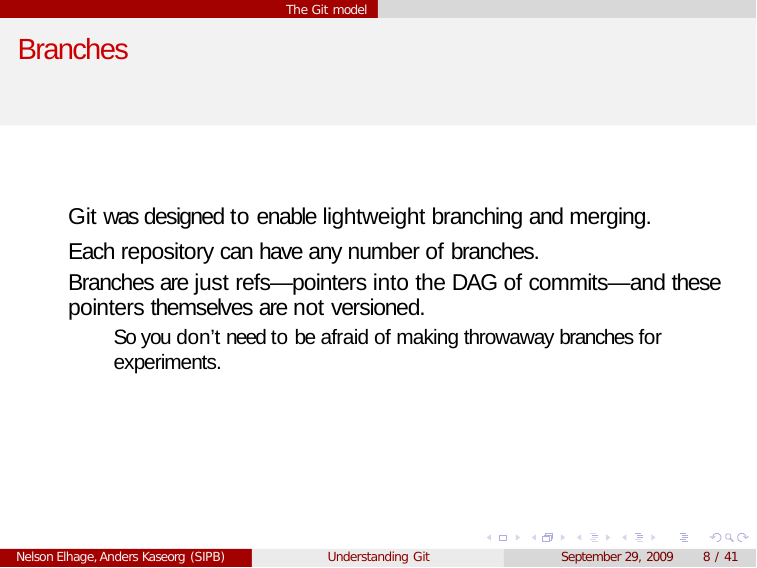

The Git model

# Branches
Git was designed to enable lightweight branching and merging.  Each repository can have any number of branches.
Branches are just refs—pointers into the DAG of commits—and these  pointers themselves are not versioned.
So you don’t need to be afraid of making throwaway branches for  experiments.

Nelson Elhage, Anders Kaseorg (SIPB)
Understanding Git
September 29, 2009
8 / 41